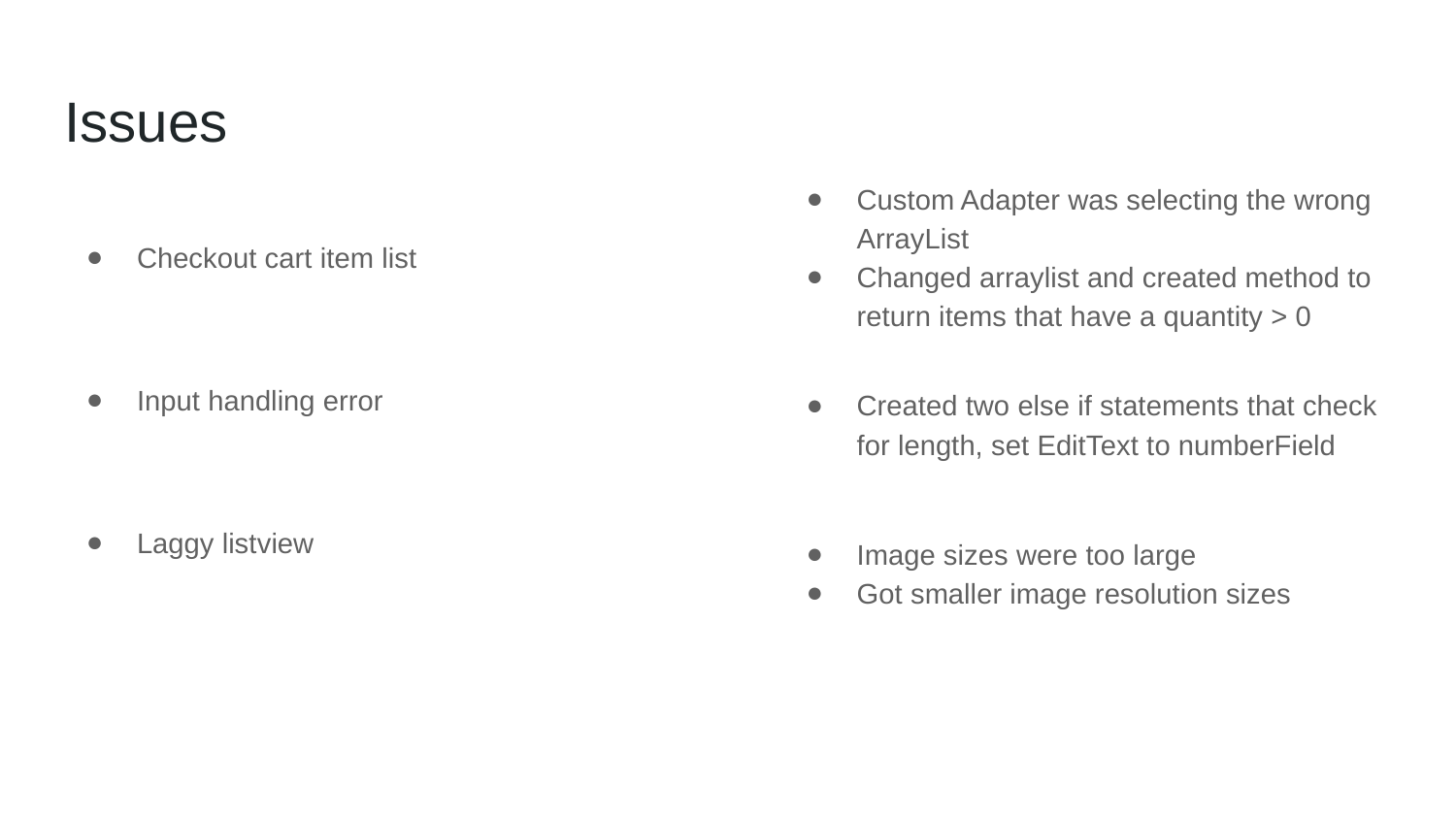

# Issues
Custom Adapter was selecting the wrong ArrayList
Changed arraylist and created method to return items that have a quantity > 0
Checkout cart item list

Input handling error

Laggy listview
Created two else if statements that check for length, set EditText to numberField
Image sizes were too large
Got smaller image resolution sizes